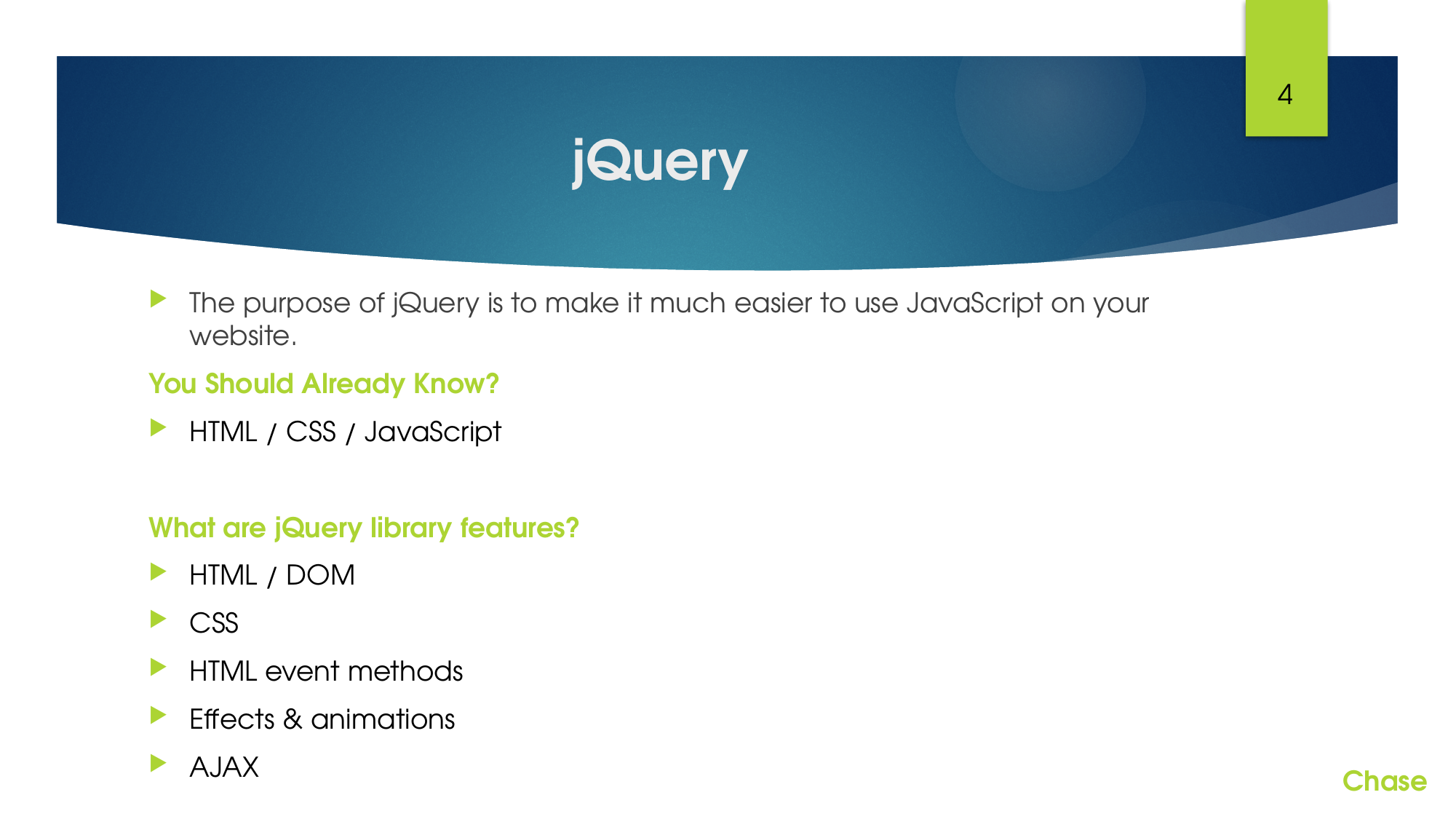

4
# jQuery
The purpose of jQuery is to make it much easier to use JavaScript on your website.
You Should Already Know?
HTML / CSS / JavaScript

What are jQuery library features?
HTML / DOM
CSS
HTML event methods
Effects & animations
AJAX

Chase